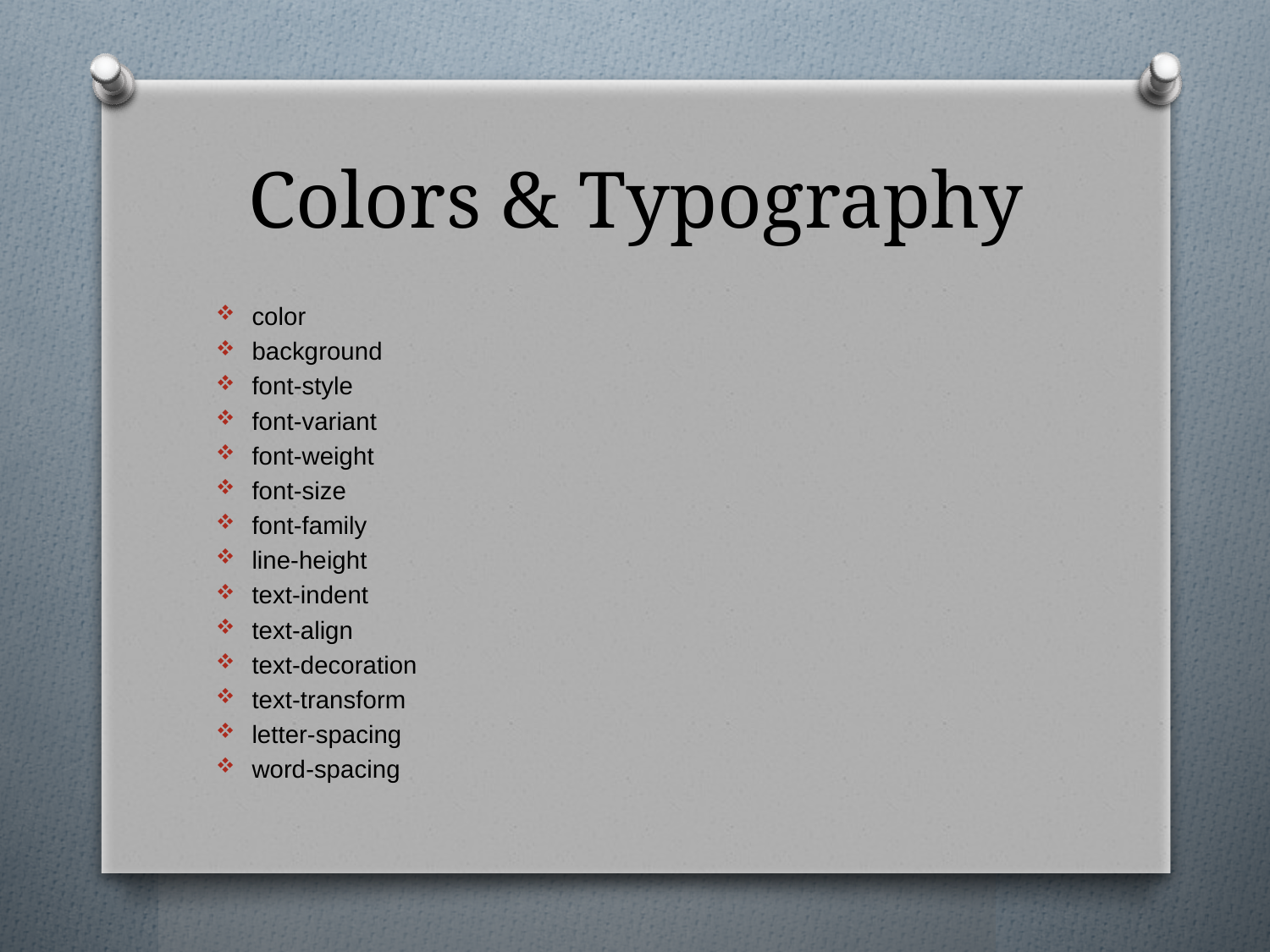

# Colors & Typography
color
background
font-style
font-variant
font-weight
font-size
font-family
line-height
text-indent
text-align
text-decoration
text-transform
letter-spacing
word-spacing